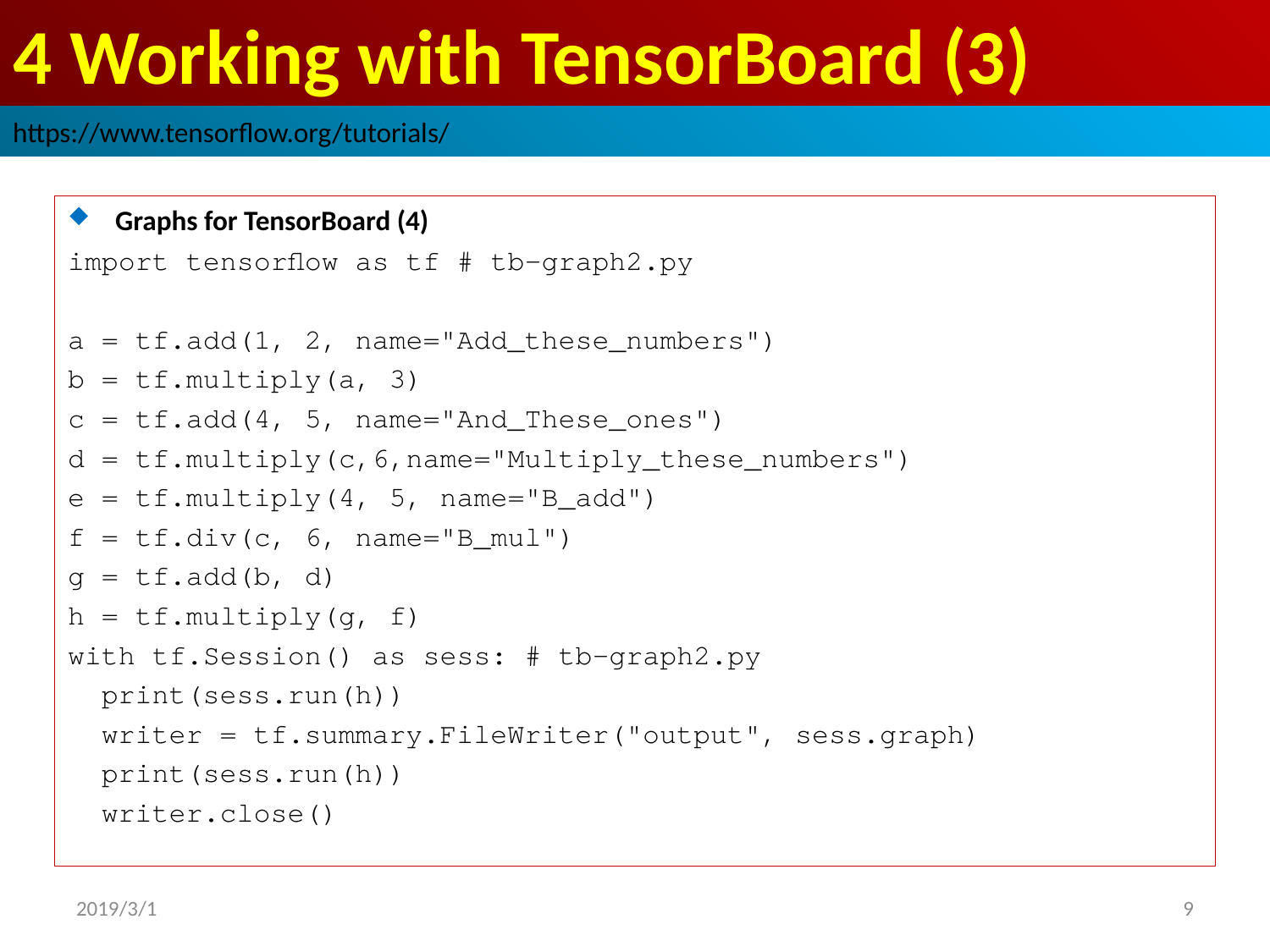

# 4 Working with TensorBoard (3)
https://www.tensorflow.org/tutorials/
Graphs for TensorBoard (4)
import tensorflow as tf # tb-graph2.py

a = tf.add(1, 2, name="Add_these_numbers")
b = tf.multiply(a, 3)
c = tf.add(4, 5, name="And_These_ones")
d = tf.multiply(c,6,name="Multiply_these_numbers")
e = tf.multiply(4, 5, name="B_add")
f = tf.div(c, 6, name="B_mul")
g = tf.add(b, d)
h = tf.multiply(g, f)
with tf.Session() as sess: # tb-graph2.py
  print(sess.run(h))
  writer = tf.summary.FileWriter("output", sess.graph)
  print(sess.run(h))
  writer.close()
2019/3/1
9